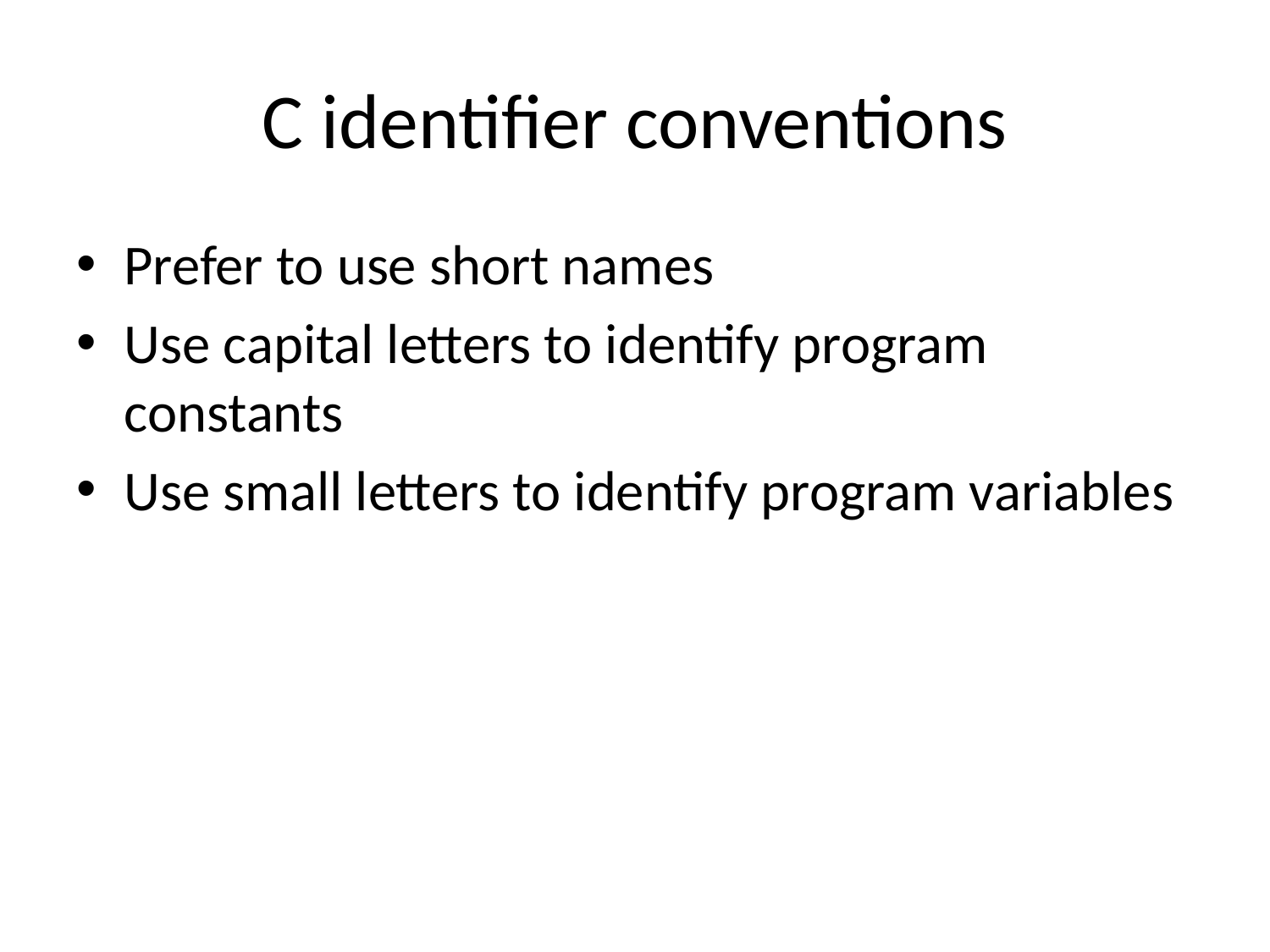

# C identifier conventions
Prefer to use short names
Use capital letters to identify program constants
Use small letters to identify program variables